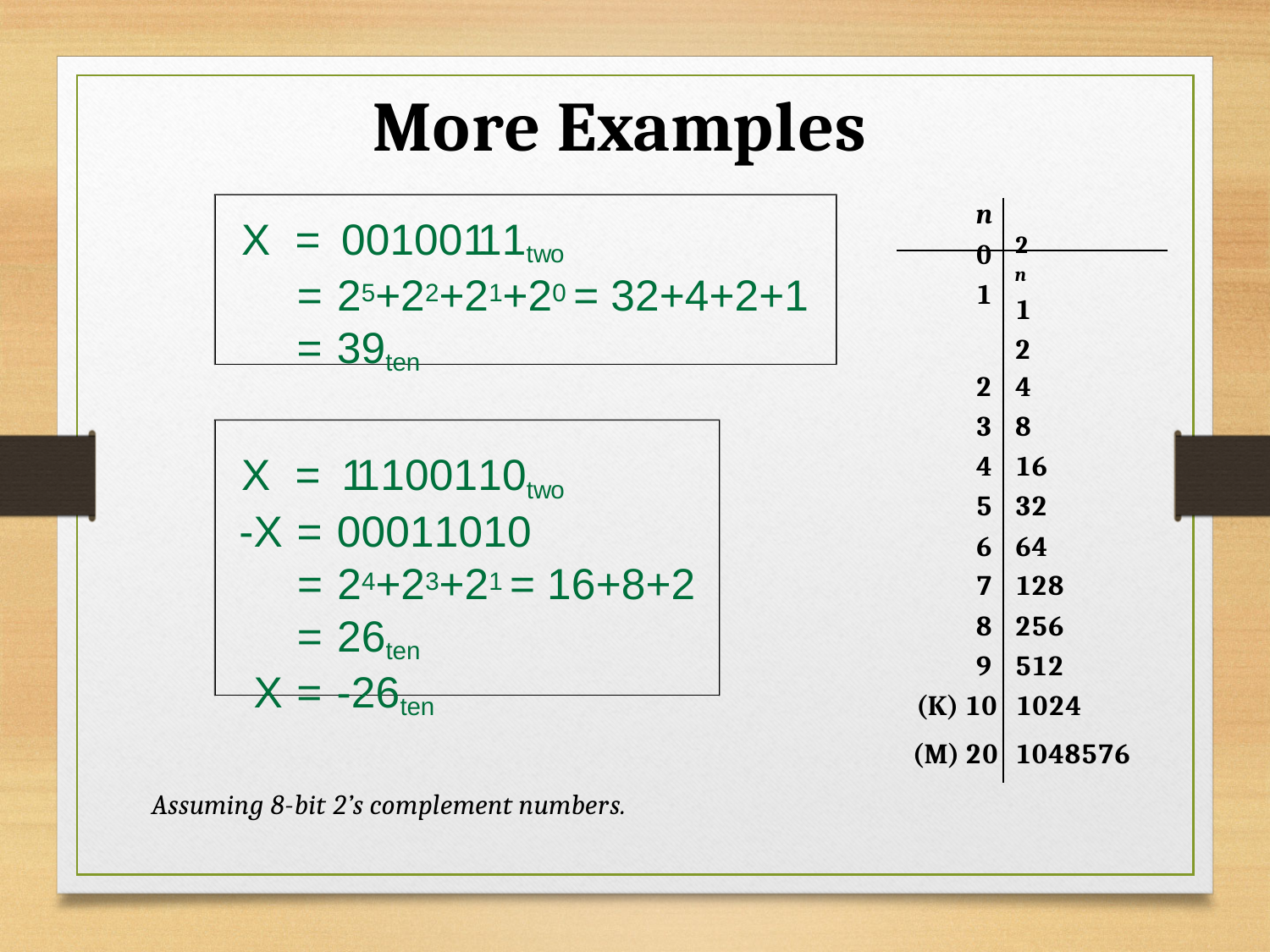

More Examples

| n 0 1 | 2n 1 2 |
| --- | --- |
| 2 | 4 |
| 3 | 8 |
| 4 | 16 |
| 5 | 32 |
| 6 | 64 |
| 7 | 128 |
| 8 | 256 |
| 9 | 512 |
| (K) 10 | 1024 |
| (M) 20 | 1048576 |
X	=	00100111two
= 25+22+21+20 = 32+4+2+1
= 39ten

X	=	11100110two
-X = 00011010
= 24+23+21 = 16+8+2
= 26ten X = -26ten

Assuming 8-bit 2’s complement numbers.